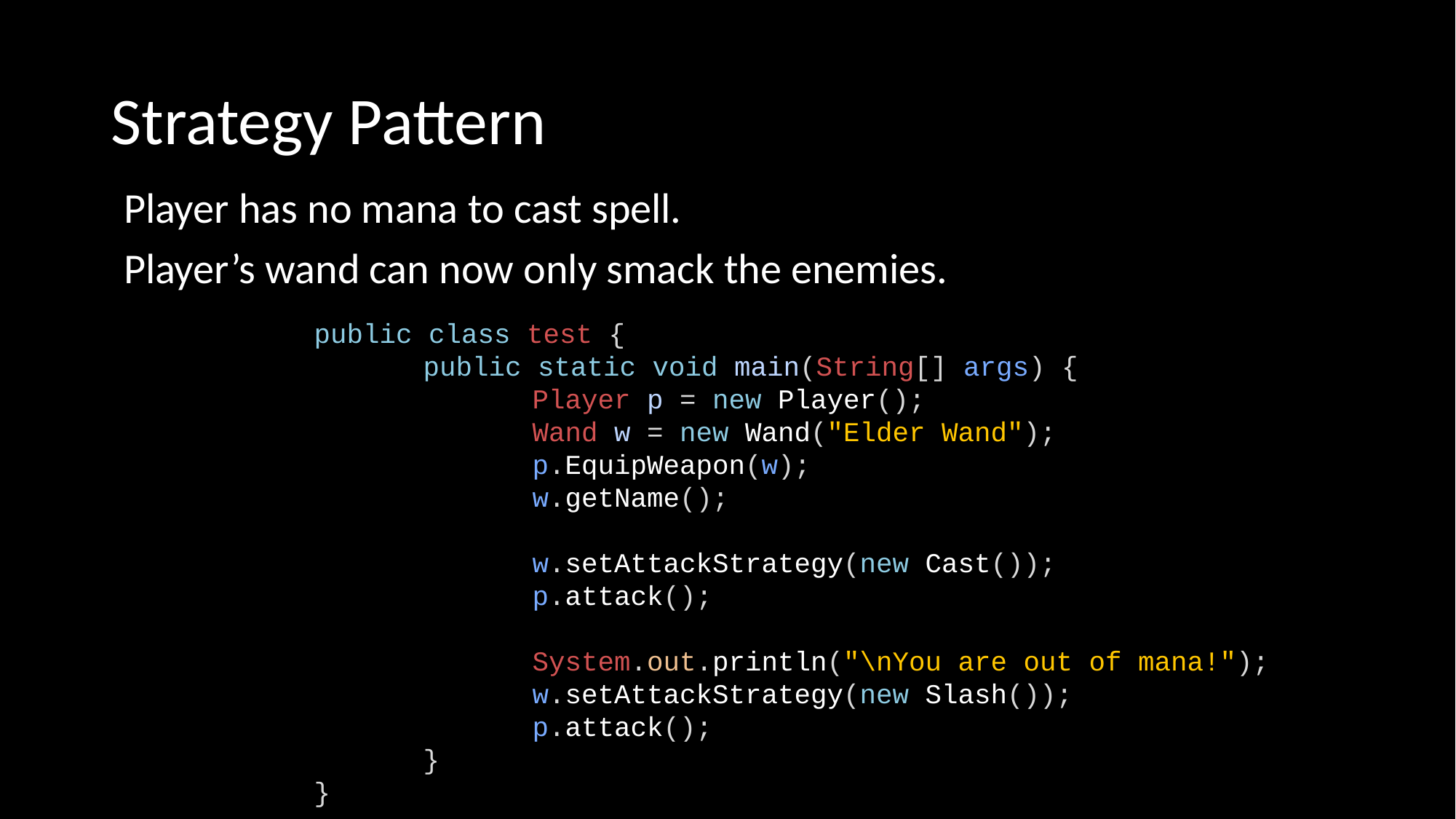

# Strategy Pattern
Player has no mana to cast spell.
Player’s wand can now only smack the enemies.

public class test {
	public static void main(String[] args) {
		Player p = new Player();
		Wand w = new Wand("Elder Wand");
		p.EquipWeapon(w);
		w.getName();

		w.setAttackStrategy(new Cast());
		p.attack();

		System.out.println("\nYou are out of mana!");
		w.setAttackStrategy(new Slash());
		p.attack();
	}
}